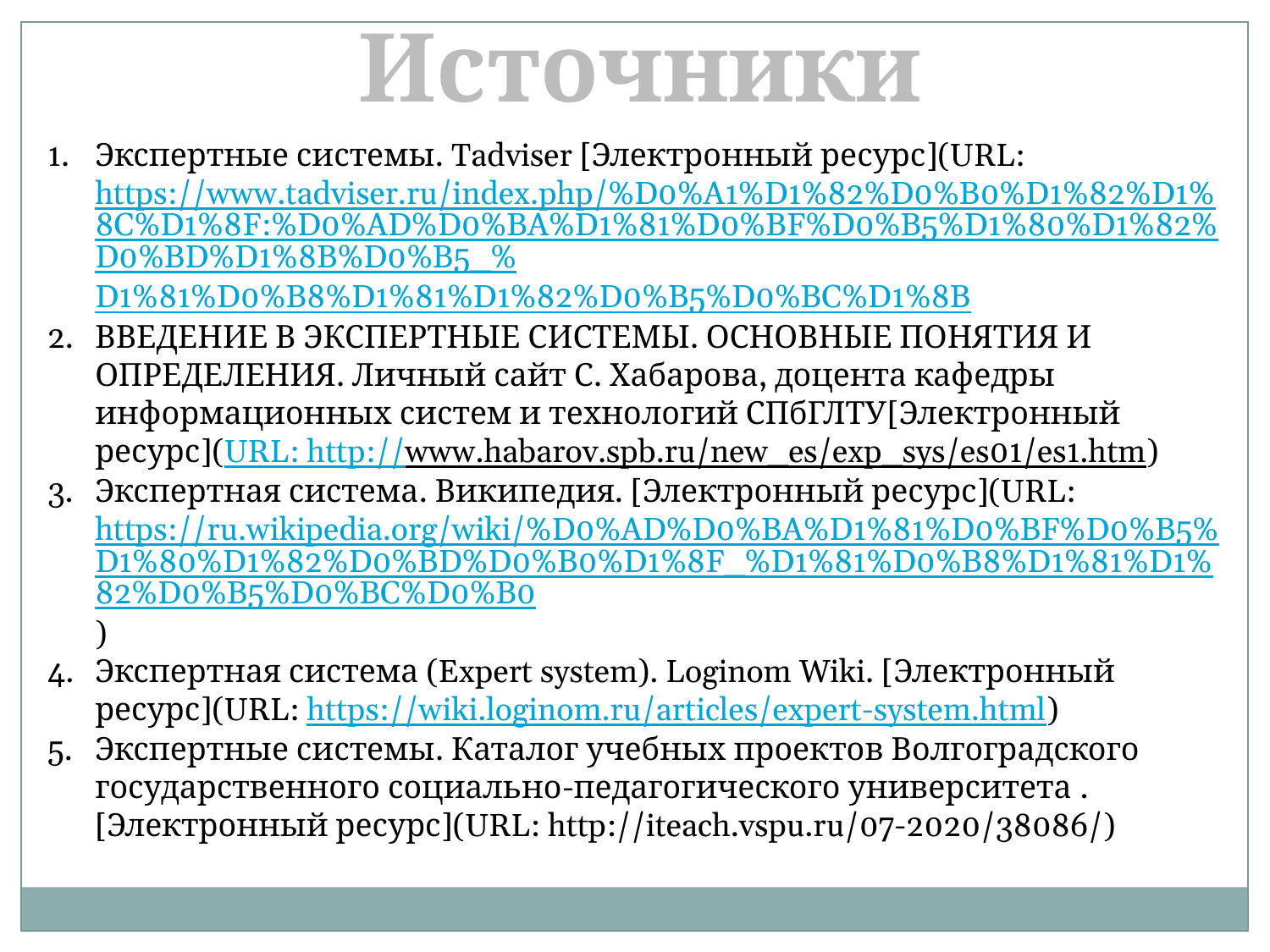

Источники
Экспертные системы. Tadviser [Электронный ресурс](URL: https://www.tadviser.ru/index.php/%D0%A1%D1%82%D0%B0%D1%82%D1%8C%D1%8F:%D0%AD%D0%BA%D1%81%D0%BF%D0%B5%D1%80%D1%82%D0%BD%D1%8B%D0%B5_%D1%81%D0%B8%D1%81%D1%82%D0%B5%D0%BC%D1%8B
ВВЕДЕНИЕ В ЭКСПЕРТНЫЕ СИСТЕМЫ. ОСНОВНЫЕ ПОНЯТИЯ И ОПРЕДЕЛЕНИЯ. Личный сайт С. Хабарова, доцента кафедры информационных систем и технологий СПбГЛТУ[Электронный ресурс](URL: http://www.habarov.spb.ru/new_es/exp_sys/es01/es1.htm)
Экспертная система. Википедия. [Электронный ресурс](URL: https://ru.wikipedia.org/wiki/%D0%AD%D0%BA%D1%81%D0%BF%D0%B5%D1%80%D1%82%D0%BD%D0%B0%D1%8F_%D1%81%D0%B8%D1%81%D1%82%D0%B5%D0%BC%D0%B0)
Экспертная система (Expert system). Loginom Wiki. [Электронный ресурс](URL: https://wiki.loginom.ru/articles/expert-system.html)
Экспертные системы. Каталог учебных проектов Волгоградского государственного социально-педагогического университета . [Электронный ресурс](URL: http://iteach.vspu.ru/07-2020/38086/)